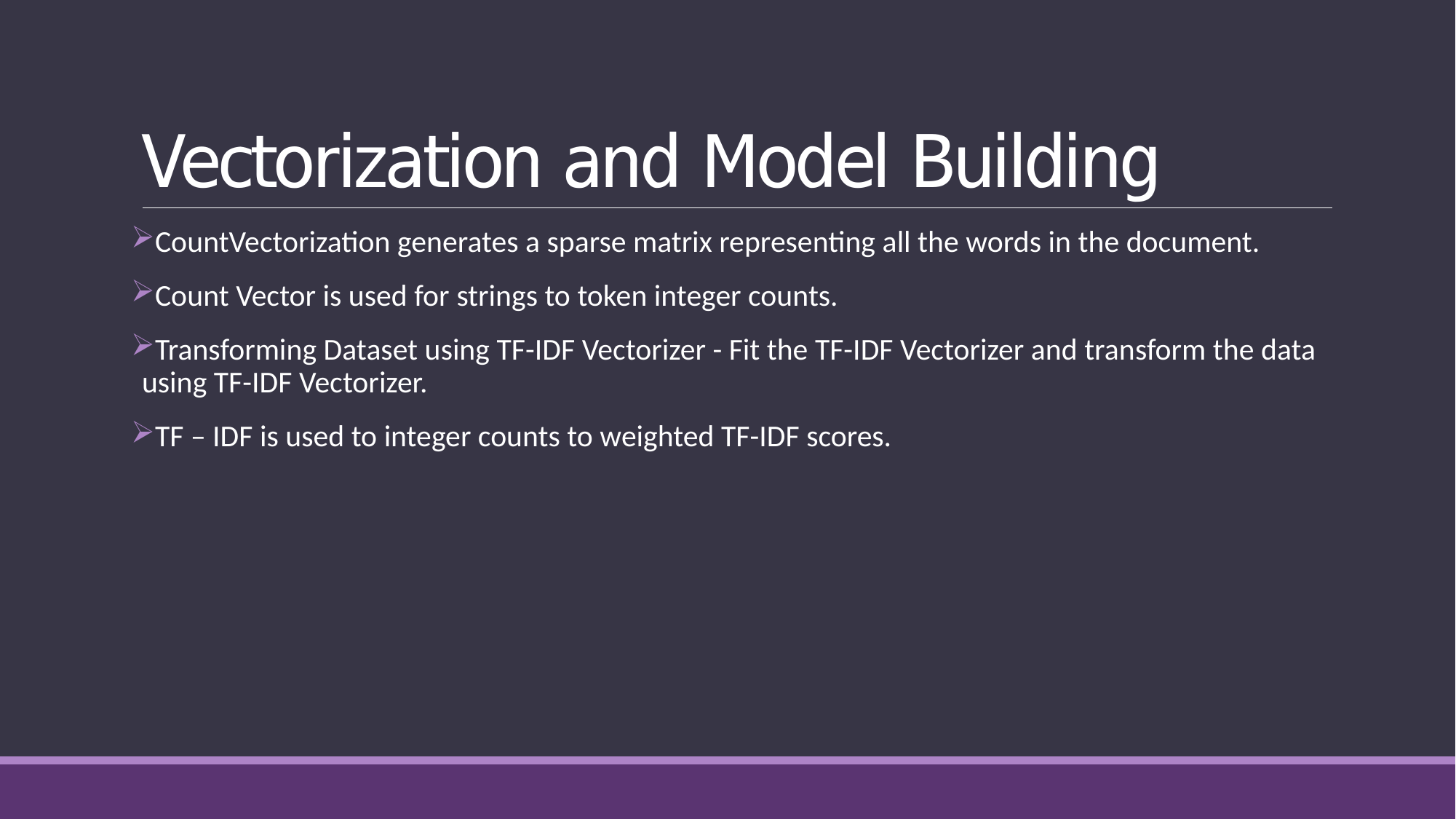

# Vectorization and Model Building
CountVectorization generates a sparse matrix representing all the words in the document.
Count Vector is used for strings to token integer counts.
Transforming Dataset using TF-IDF Vectorizer - Fit the TF-IDF Vectorizer and transform the data using TF-IDF Vectorizer.
TF – IDF is used to integer counts to weighted TF-IDF scores.